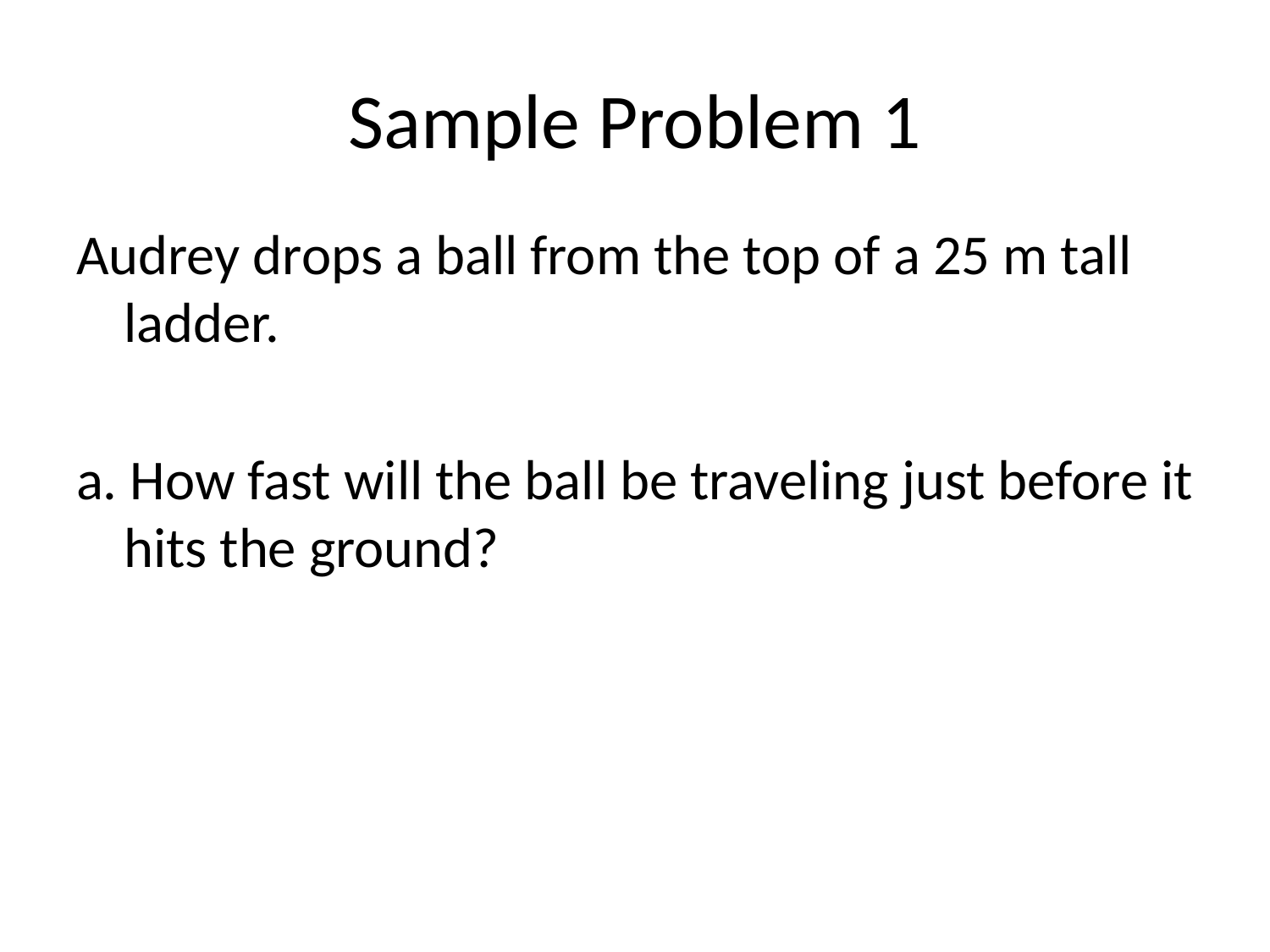

# Sample Problem 1
Audrey drops a ball from the top of a 25 m tall ladder.

a. How fast will the ball be traveling just before it hits the ground?